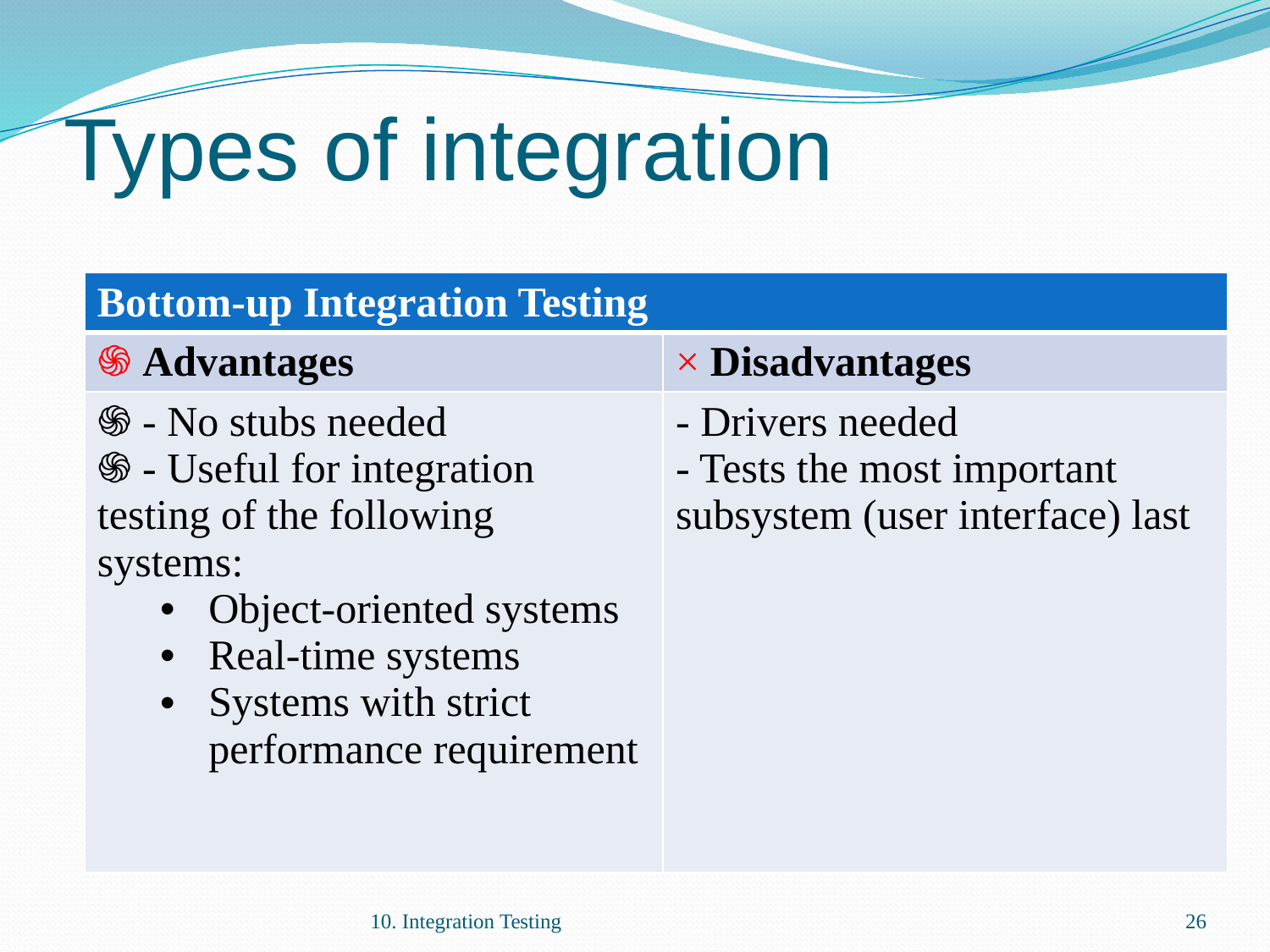

# Types of integration
| Bottom-up Integration Testing |  |
| --- | --- |
| ֍ Advantages | × Disadvantages |
| ֍ - No stubs needed ֍ - Useful for integration testing of the following systems: Object-oriented systems Real-time systems Systems with strict performance requirement | - Drivers needed - Tests the most important subsystem (user interface) last |
10. Integration Testing
26